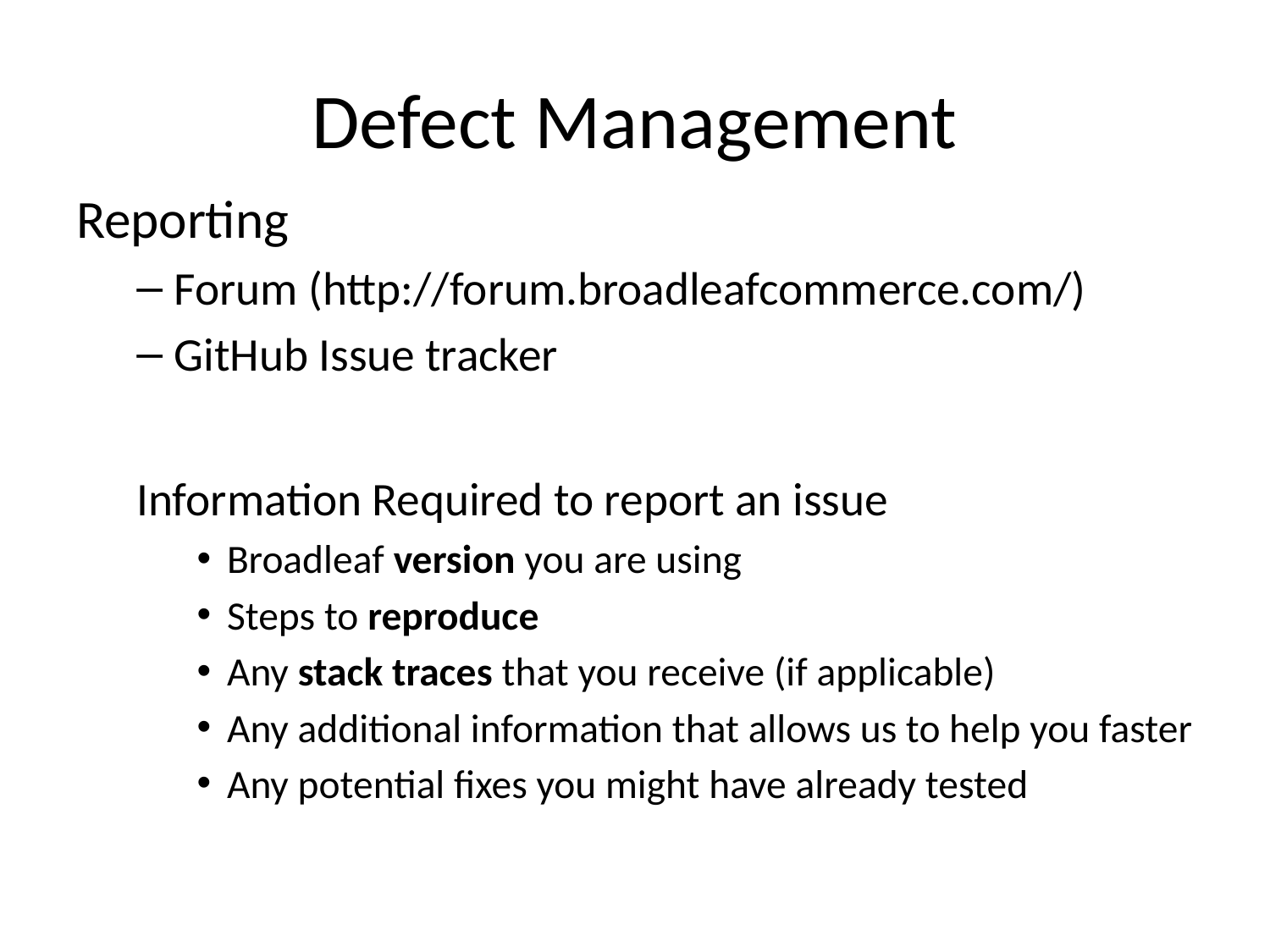

# Defect Management
Reporting
Forum (http://forum.broadleafcommerce.com/)
GitHub Issue tracker

Information Required to report an issue
Broadleaf version you are using
Steps to reproduce
Any stack traces that you receive (if applicable)
Any additional information that allows us to help you faster
Any potential fixes you might have already tested